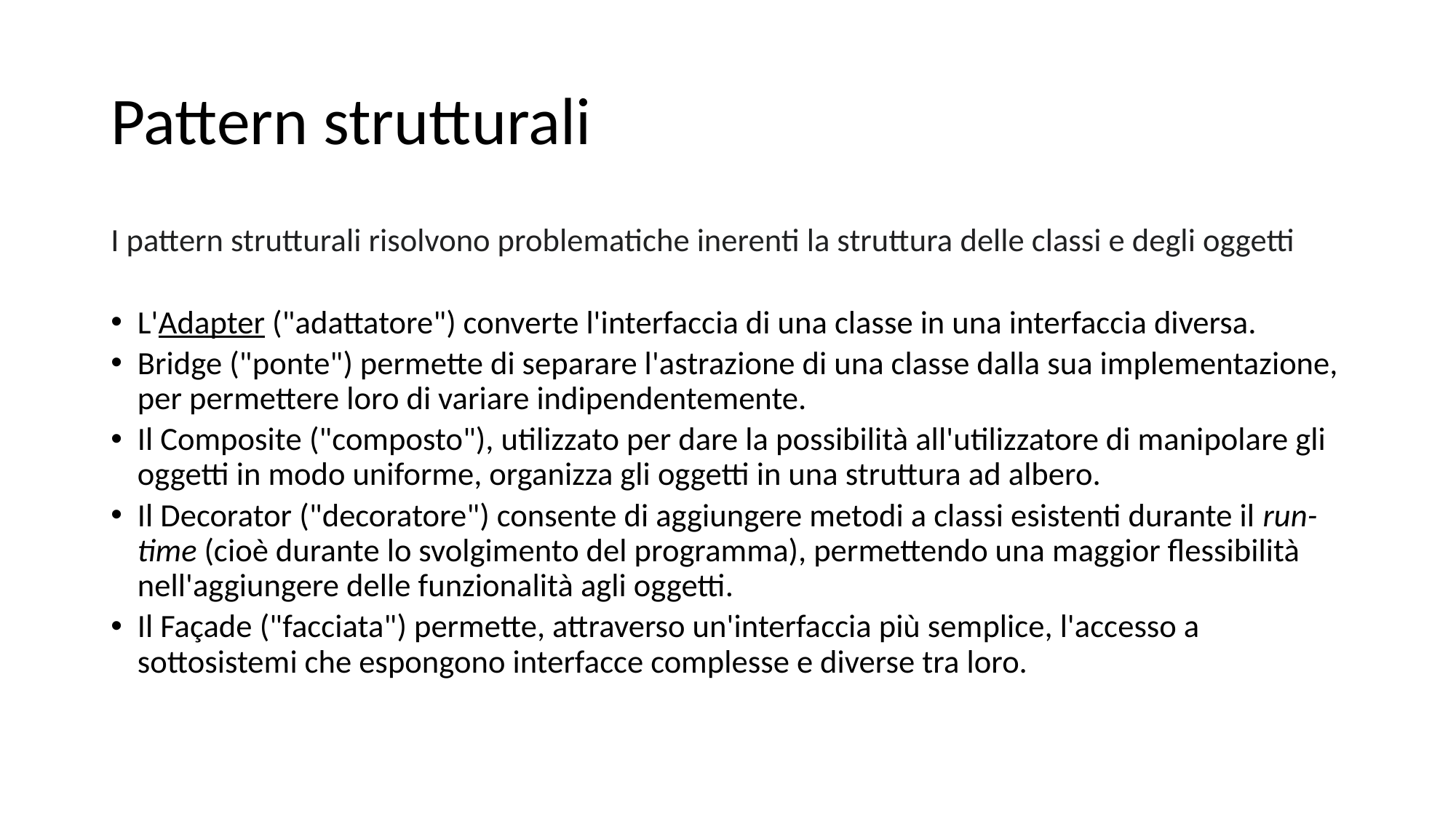

# Pattern strutturali
I pattern strutturali risolvono problematiche inerenti la struttura delle classi e degli oggetti

L'Adapter ("adattatore") converte l'interfaccia di una classe in una interfaccia diversa.
Bridge ("ponte") permette di separare l'astrazione di una classe dalla sua implementazione, per permettere loro di variare indipendentemente.
Il Composite ("composto"), utilizzato per dare la possibilità all'utilizzatore di manipolare gli oggetti in modo uniforme, organizza gli oggetti in una struttura ad albero.
Il Decorator ("decoratore") consente di aggiungere metodi a classi esistenti durante il run-time (cioè durante lo svolgimento del programma), permettendo una maggior flessibilità nell'aggiungere delle funzionalità agli oggetti.
Il Façade ("facciata") permette, attraverso un'interfaccia più semplice, l'accesso a sottosistemi che espongono interfacce complesse e diverse tra loro.